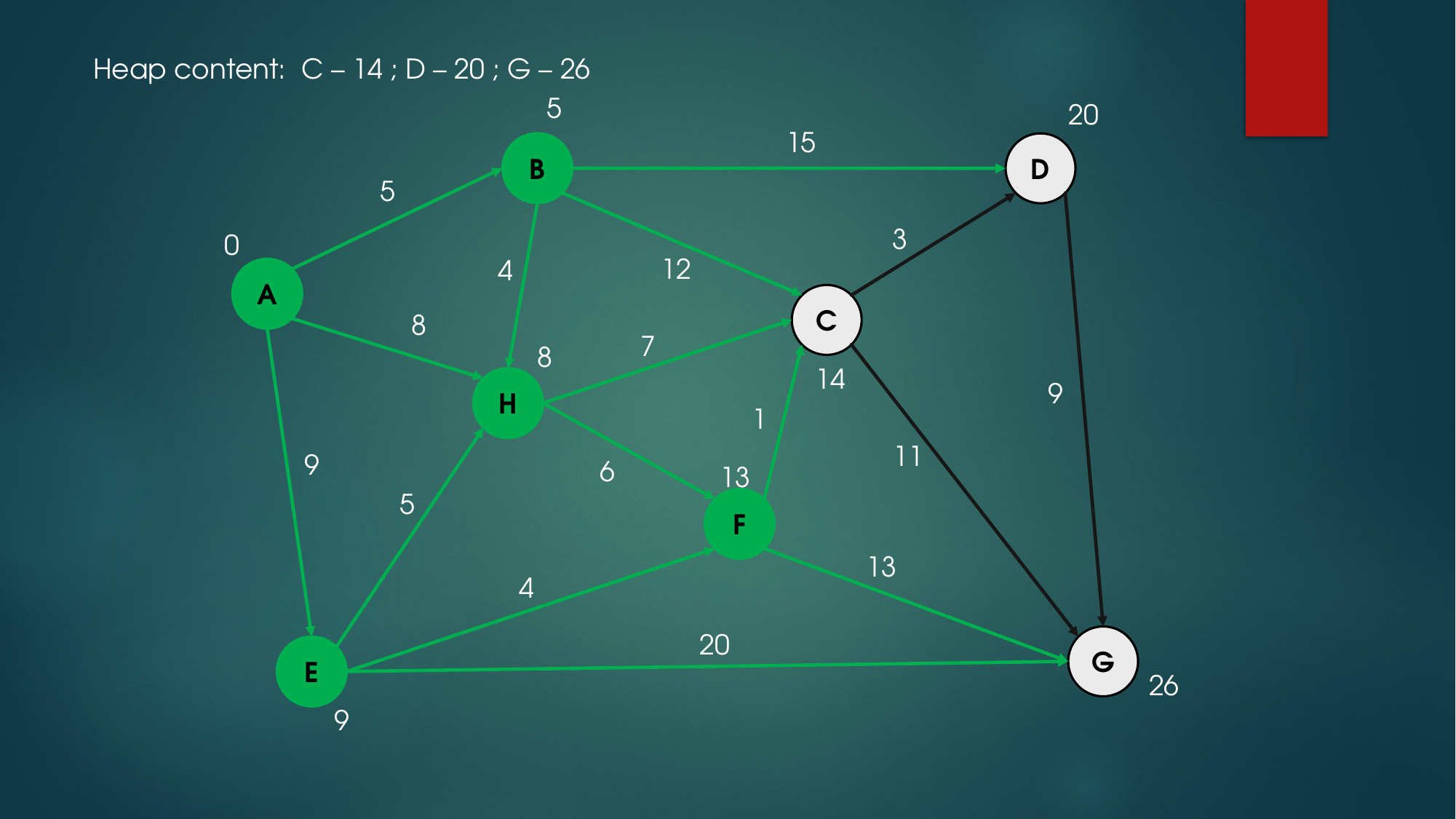

Heap content:  C – 14 ; D – 20 ; G – 26
5
20
15
B
D
5
3
0
12
4
A
C
8
7
8
14
H
9
1
11
9
6
13
5
F
13
4
20
G
E
26
9